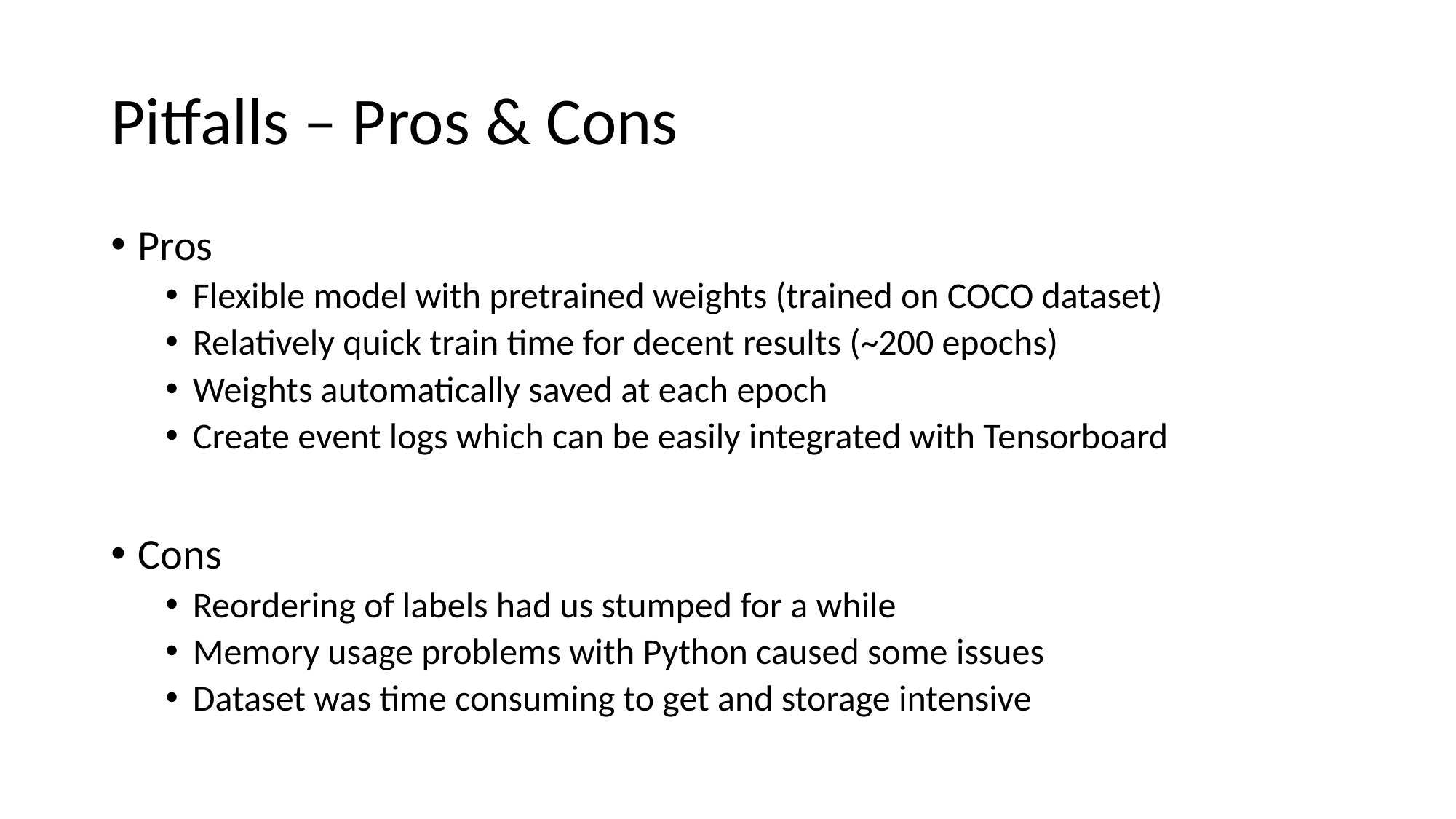

# Pitfalls – Pros & Cons
Pros
Flexible model with pretrained weights (trained on COCO dataset)
Relatively quick train time for decent results (~200 epochs)
Weights automatically saved at each epoch
Create event logs which can be easily integrated with Tensorboard

Cons
Reordering of labels had us stumped for a while
Memory usage problems with Python caused some issues
Dataset was time consuming to get and storage intensive